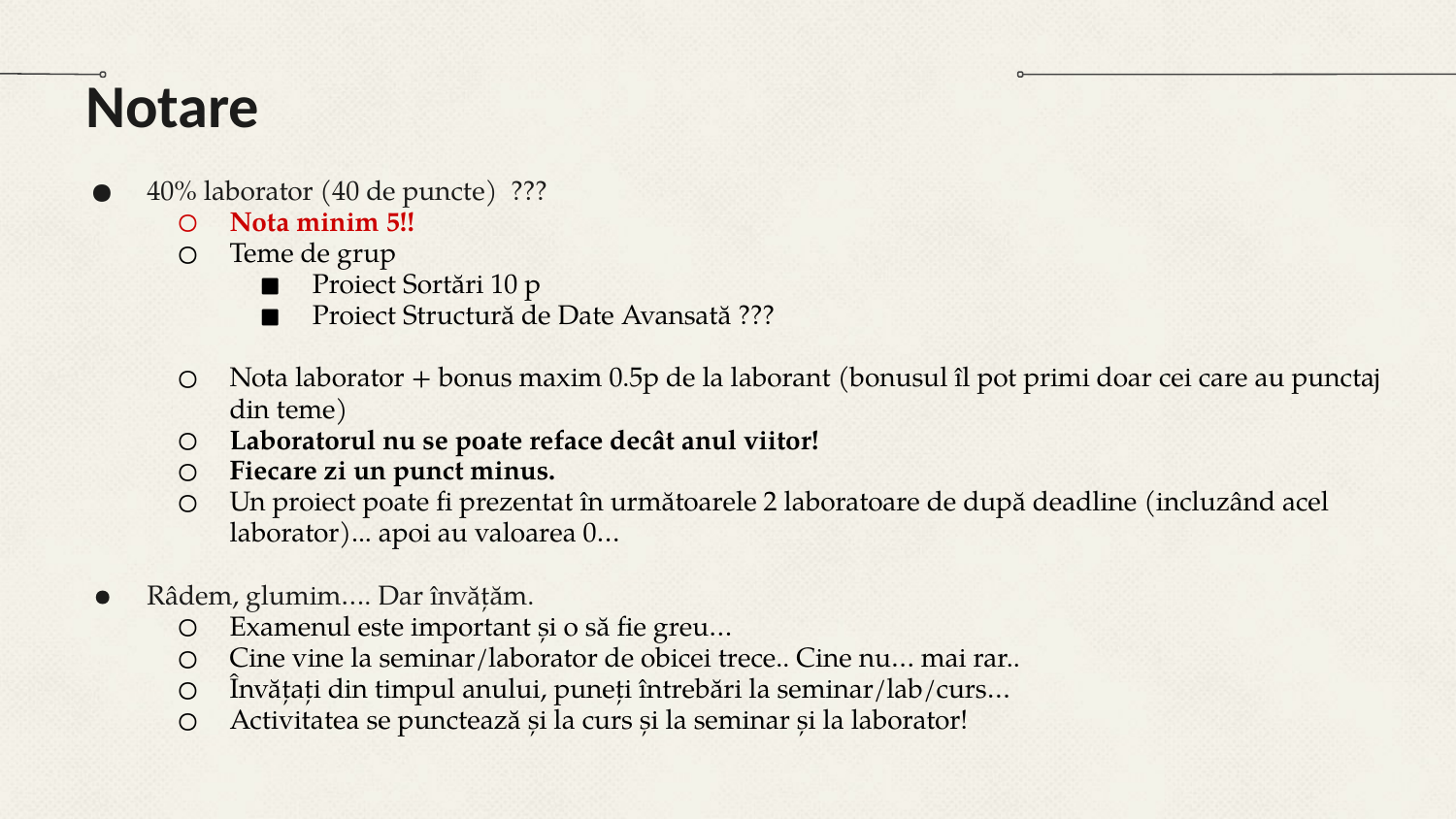

# Notare
40% laborator (40 de puncte)  ???
Nota minim 5!!
Teme de grup
Proiect Sortări 10 p
Proiect Structură de Date Avansată ???

Nota laborator + bonus maxim 0.5p de la laborant (bonusul îl pot primi doar cei care au punctaj din teme)
Laboratorul nu se poate reface decât anul viitor!
Fiecare zi un punct minus.
Un proiect poate fi prezentat în următoarele 2 laboratoare de după deadline (incluzând acel laborator)... apoi au valoarea 0…

Râdem, glumim…. Dar învățăm.
Examenul este important și o să fie greu…
Cine vine la seminar/laborator de obicei trece.. Cine nu… mai rar..
Învățați din timpul anului, puneți întrebări la seminar/lab/curs…
Activitatea se punctează și la curs și la seminar și la laborator!